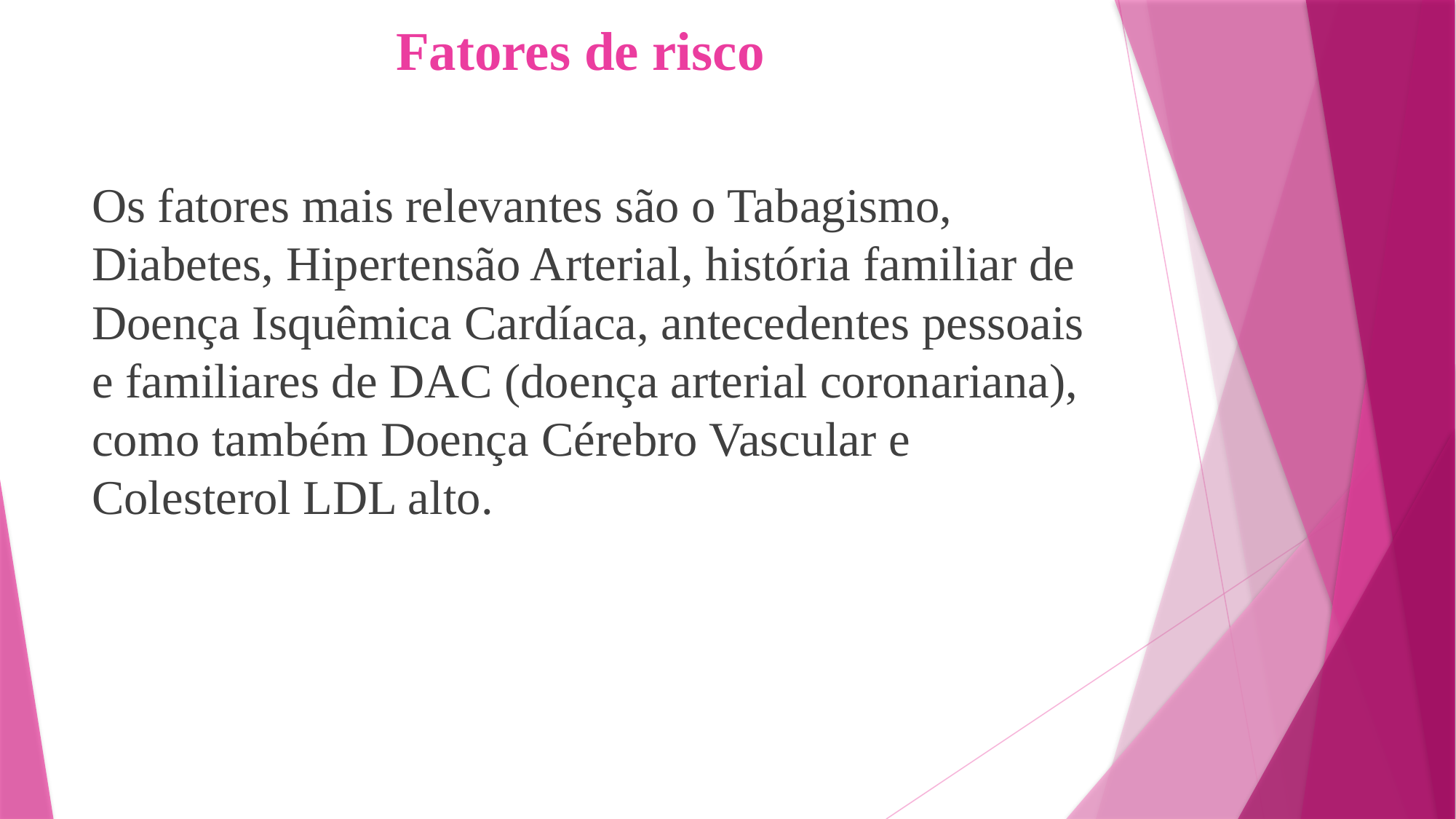

# Fatores de risco
Os fatores mais relevantes são o Tabagismo, Diabetes, Hipertensão Arterial, história familiar de Doença Isquêmica Cardíaca, antecedentes pessoais e familiares de DAC (doença arterial coronariana), como também Doença Cérebro Vascular e Colesterol LDL alto.